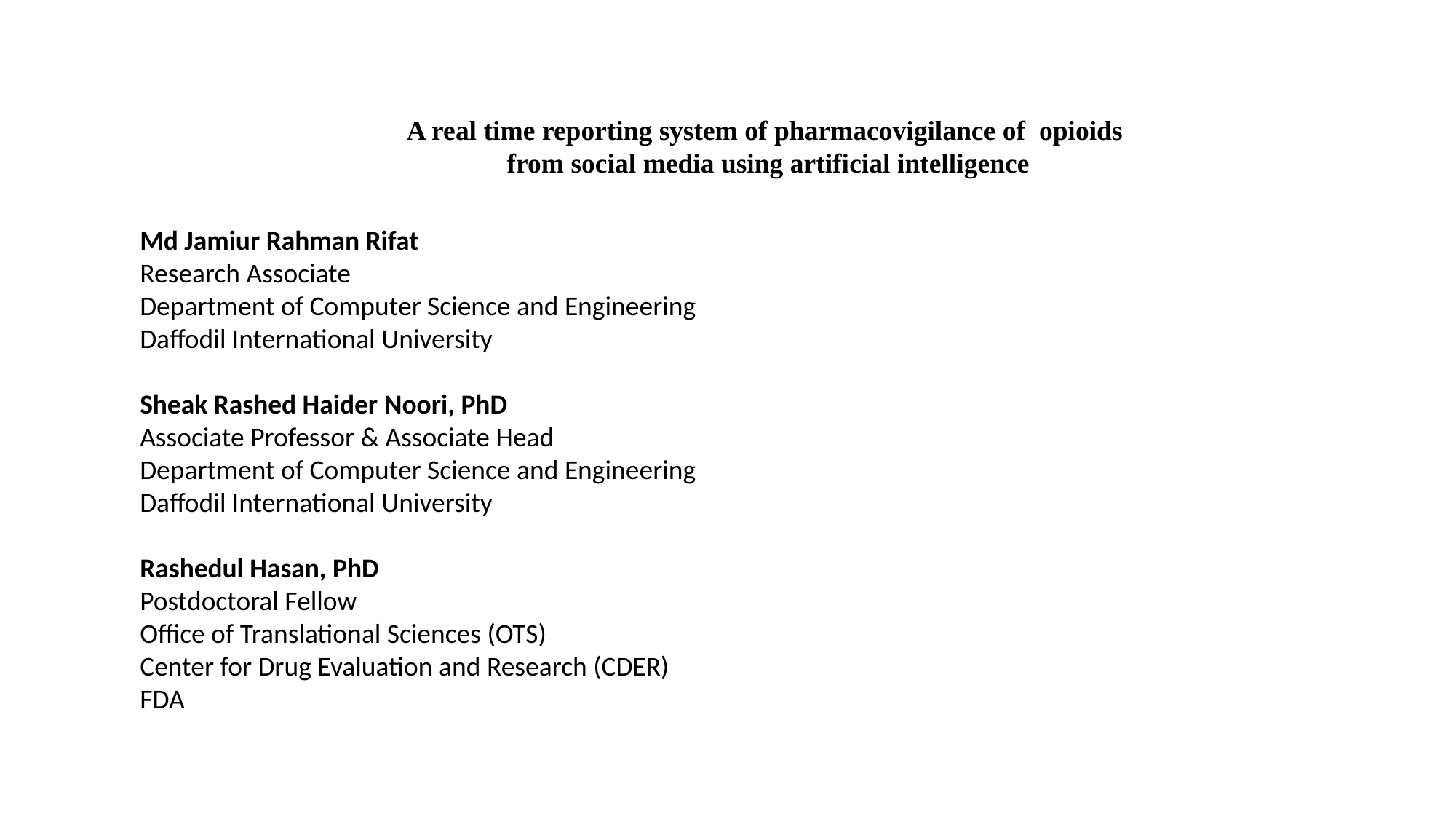

A real time reporting system of pharmacovigilance of  opioids
from social media using artificial intelligence

Md Jamiur Rahman Rifat
Research Associate
Department of Computer Science and Engineering
Daffodil International University

Sheak Rashed Haider Noori, PhD
Associate Professor & Associate Head
Department of Computer Science and Engineering
Daffodil International University

Rashedul Hasan, PhD
Postdoctoral Fellow
Office of Translational Sciences (OTS)
Center for Drug Evaluation and Research (CDER)
FDA